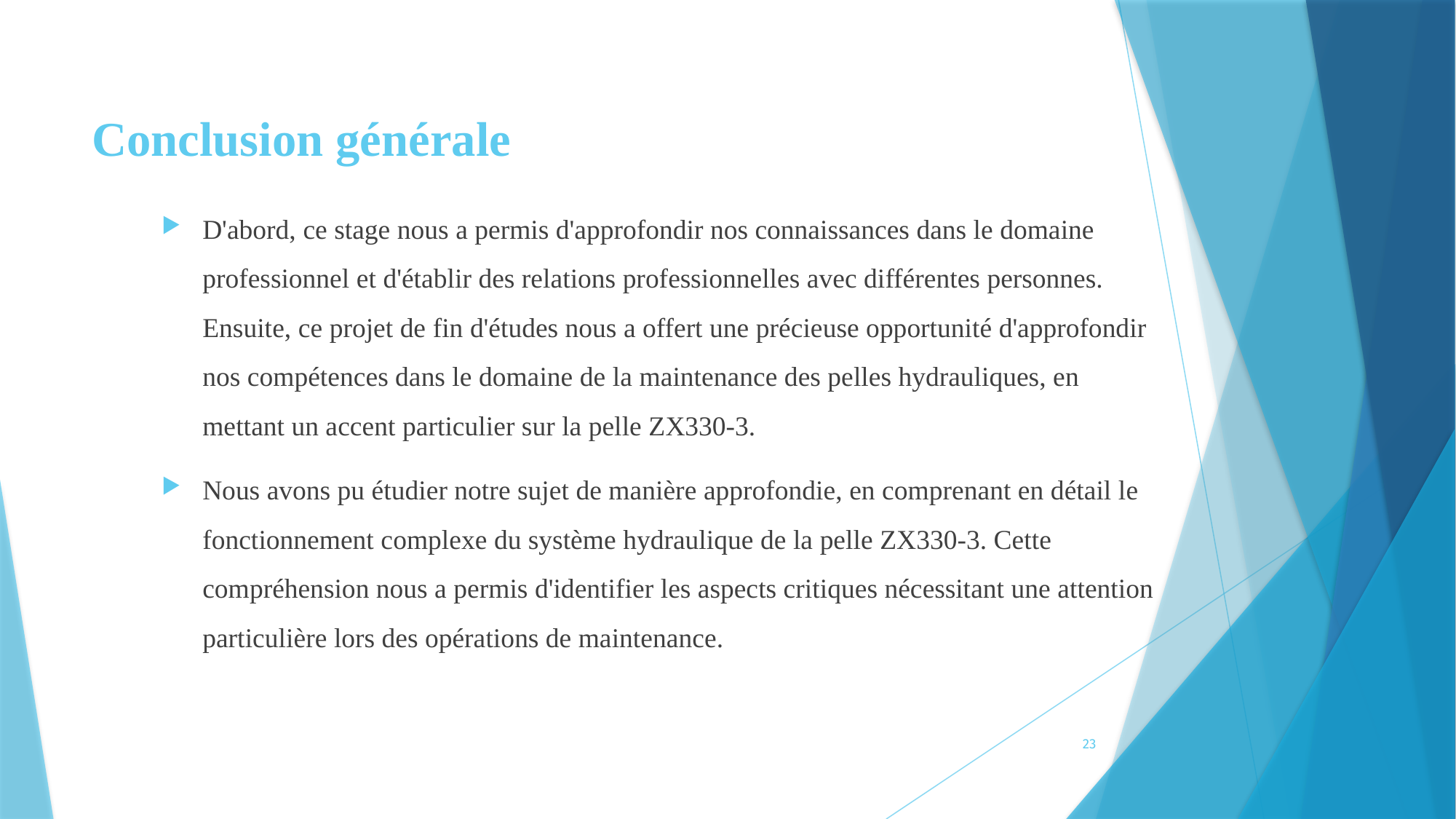

# Conclusion générale
D'abord, ce stage nous a permis d'approfondir nos connaissances dans le domaine professionnel et d'établir des relations professionnelles avec différentes personnes. Ensuite, ce projet de fin d'études nous a offert une précieuse opportunité d'approfondir nos compétences dans le domaine de la maintenance des pelles hydrauliques, en mettant un accent particulier sur la pelle ZX330-3.
Nous avons pu étudier notre sujet de manière approfondie, en comprenant en détail le fonctionnement complexe du système hydraulique de la pelle ZX330-3. Cette compréhension nous a permis d'identifier les aspects critiques nécessitant une attention particulière lors des opérations de maintenance.

23